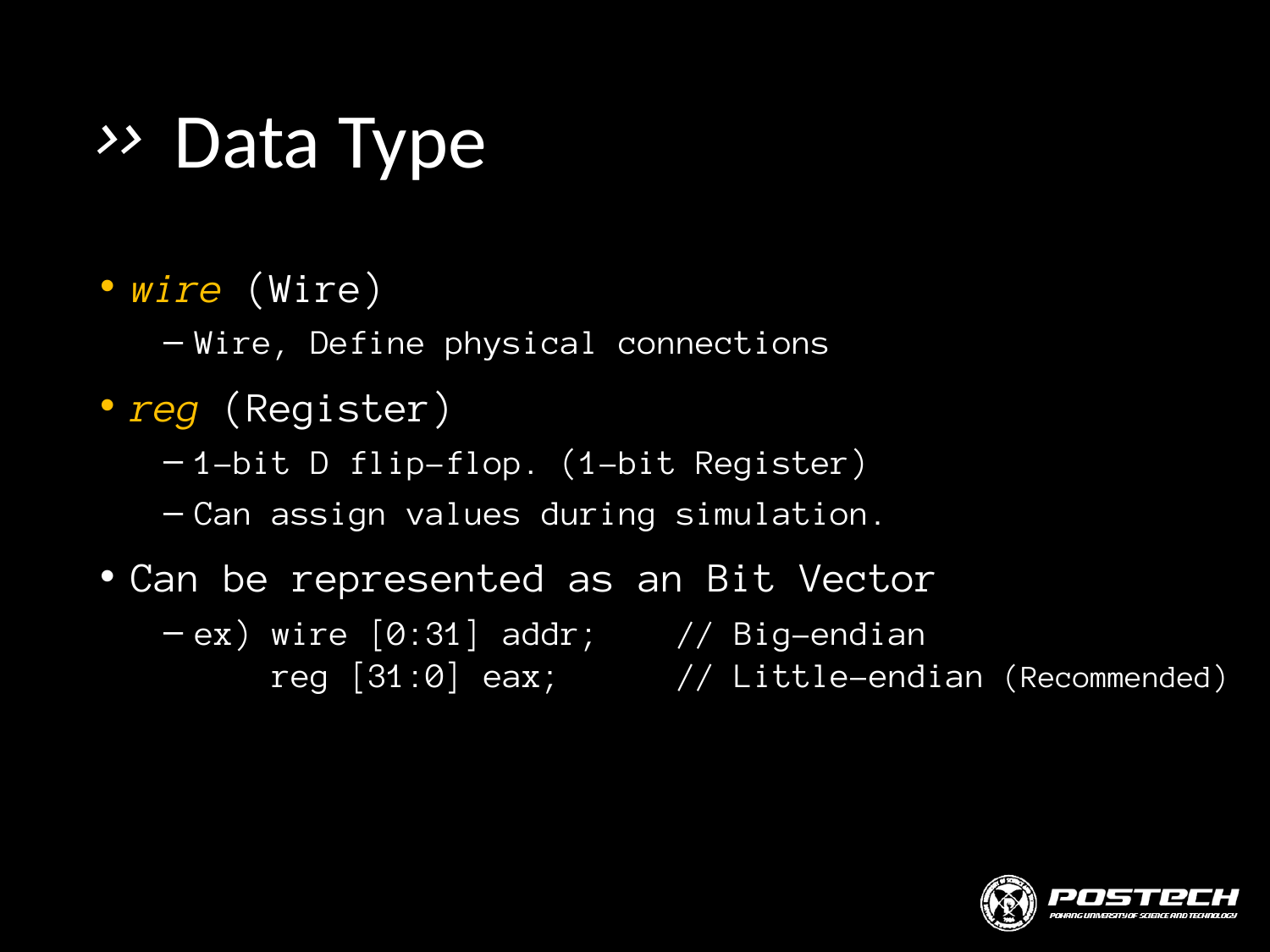

# Data Type
wire (Wire)
Wire, Define physical connections
reg (Register)
1-bit D flip-flop. (1-bit Register)
Can assign values during simulation.
Can be represented as an Bit Vector
ex) wire [0:31] addr;    // Big-endian
    reg [31:0] eax;      // Little-endian (Recommended)